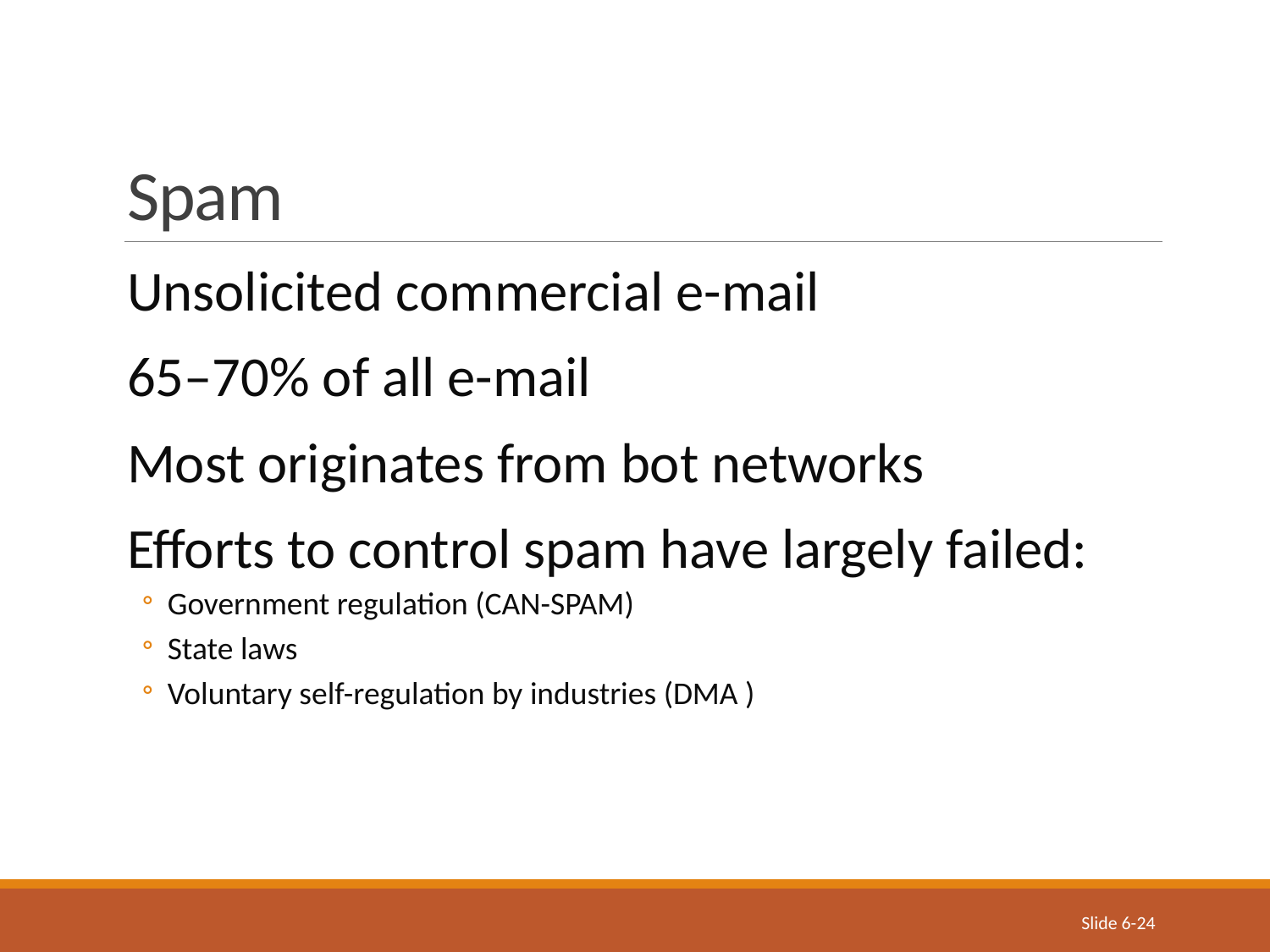

# Spam
Unsolicited commercial e-mail
65–70% of all e-mail
Most originates from bot networks
Efforts to control spam have largely failed:
Government regulation (CAN-SPAM)
State laws
Voluntary self-regulation by industries (DMA )
Slide 6-24